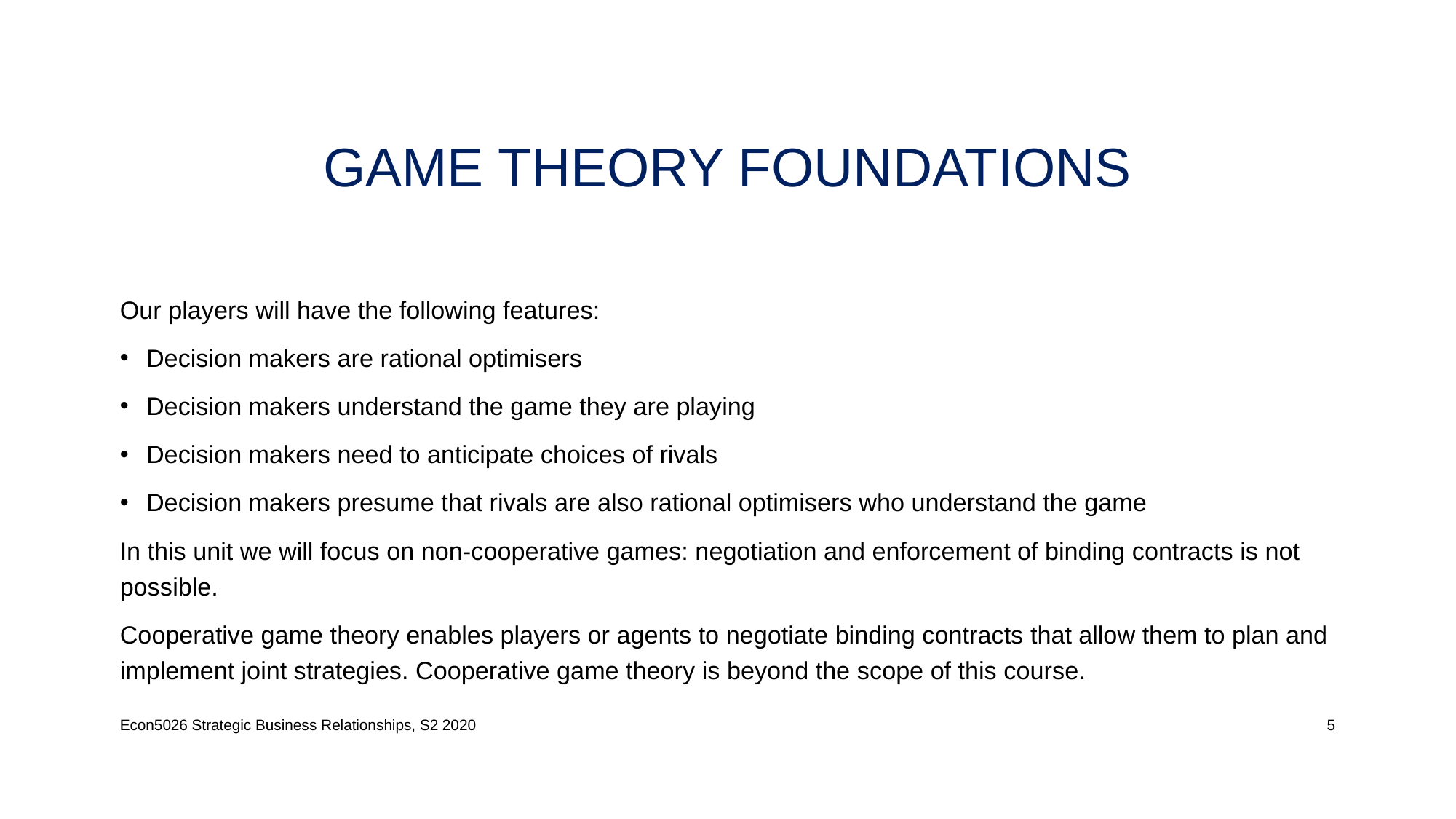

# Game Theory foundations
Our players will have the following features:
Decision makers are rational optimisers
Decision makers understand the game they are playing
Decision makers need to anticipate choices of rivals
Decision makers presume that rivals are also rational optimisers who understand the game
In this unit we will focus on non-cooperative games: negotiation and enforcement of binding contracts is not possible.
Cooperative game theory enables players or agents to negotiate binding contracts that allow them to plan and implement joint strategies. Cooperative game theory is beyond the scope of this course.

Econ5026 Strategic Business Relationships, S2 2020
5